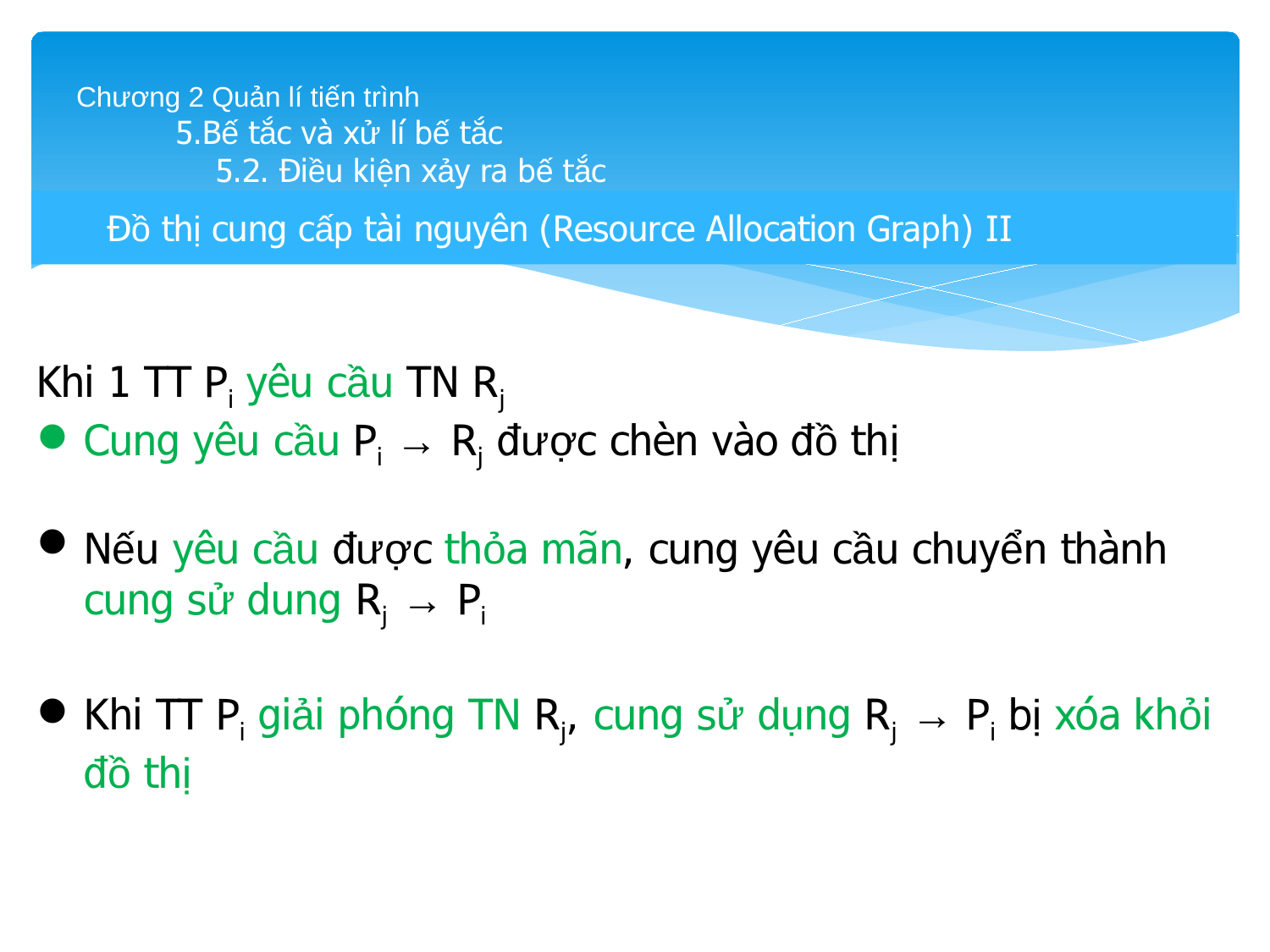

# Chương 2 Quản lí tiến trình 5.Bế tắc và xử lí bế tắc 5.2. Điều kiện xảy ra bế tắc
Đồ thị cung cấp tài nguyên (Resource Allocation Graph) II
Khi 1 TT Pi yêu cầu TN Rj
Cung yêu cầu Pi → Rj được chèn vào đồ thị

Nếu yêu cầu được thỏa mãn, cung yêu cầu chuyển thành cung sử dung Rj → Pi

Khi TT Pi giải phóng TN Rj, cung sử dụng Rj → Pi bị xóa khỏi đồ thị